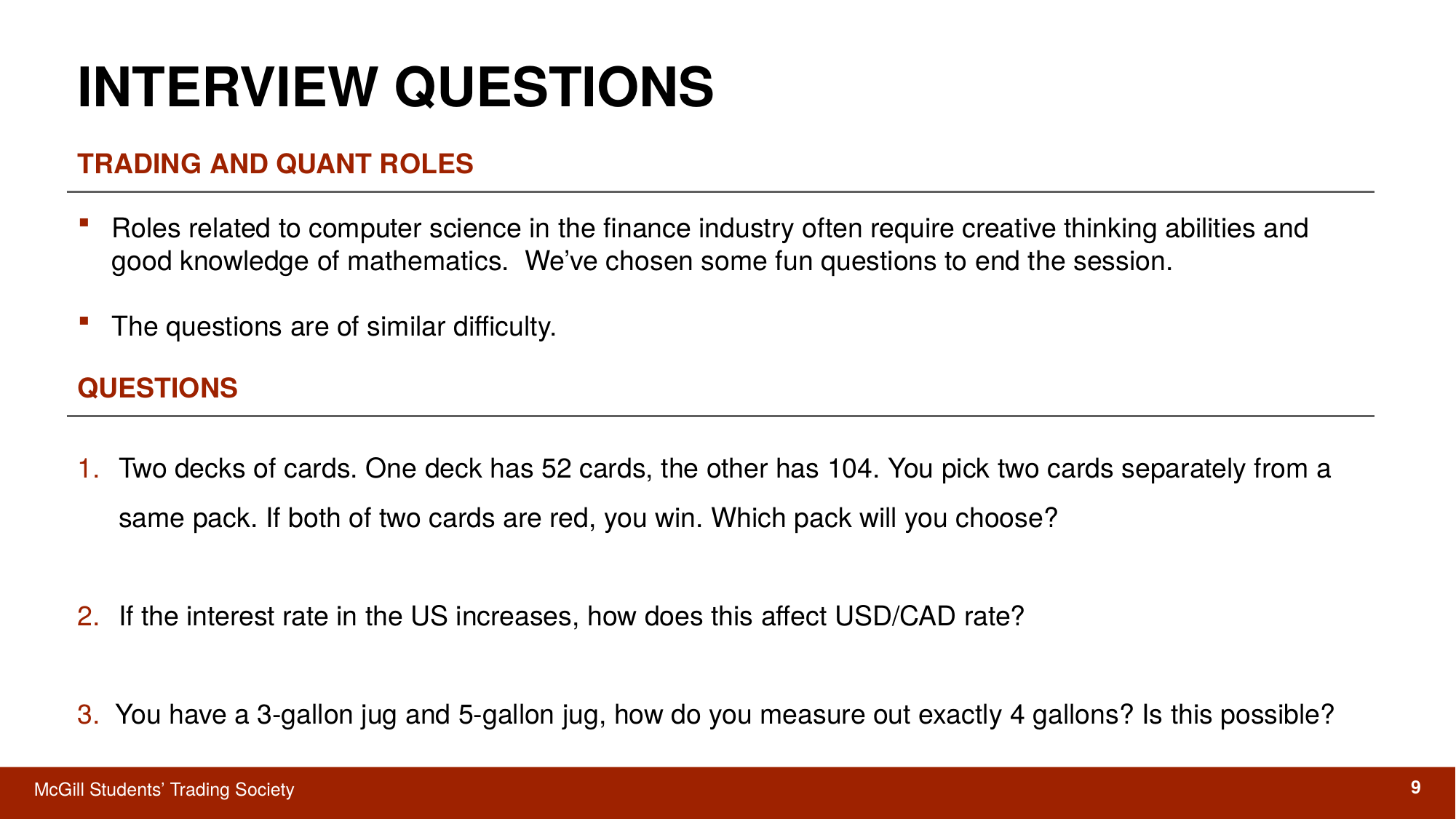

INTERVIEW QUESTIONS
TRADING AND QUANT ROLES
Roles related to computer science in the finance industry often require creative thinking abilities and good knowledge of mathematics.  We’ve chosen some fun questions to end the session.

The questions are of similar difficulty.
QUESTIONS
Two decks of cards. One deck has 52 cards, the other has 104. You pick two cards separately from a same pack. If both of two cards are red, you win. Which pack will you choose?

If the interest rate in the US increases, how does this affect USD/CAD rate?

3.  You have a 3-gallon jug and 5-gallon jug, how do you measure out exactly 4 gallons? Is this possible?

McGill Students’ Trading Society
9